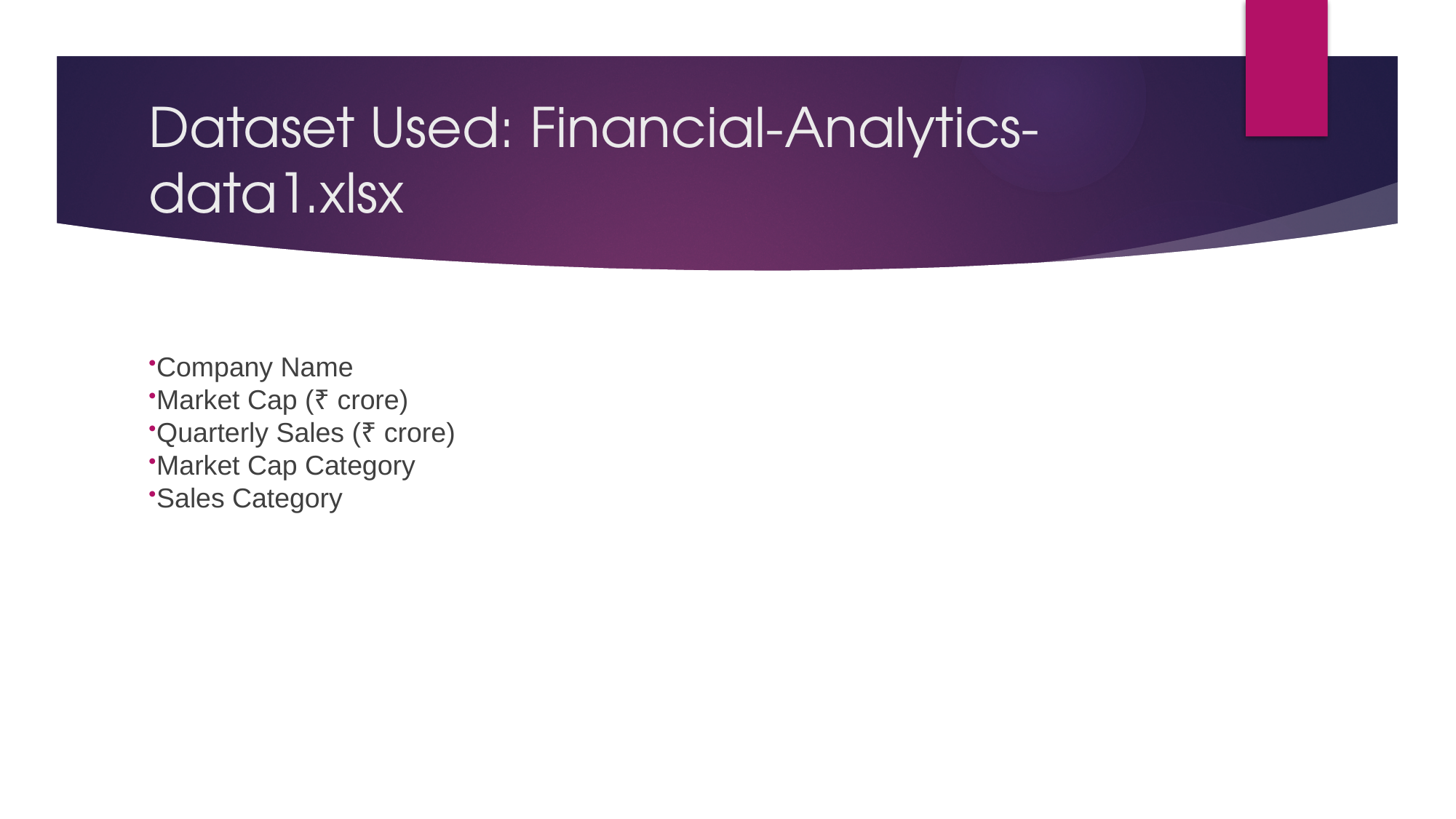

# Dataset Used: Financial-Analytics-data1.xlsx

Company Name
Market Cap (₹ crore)
Quarterly Sales (₹ crore)
Market Cap Category
Sales Category